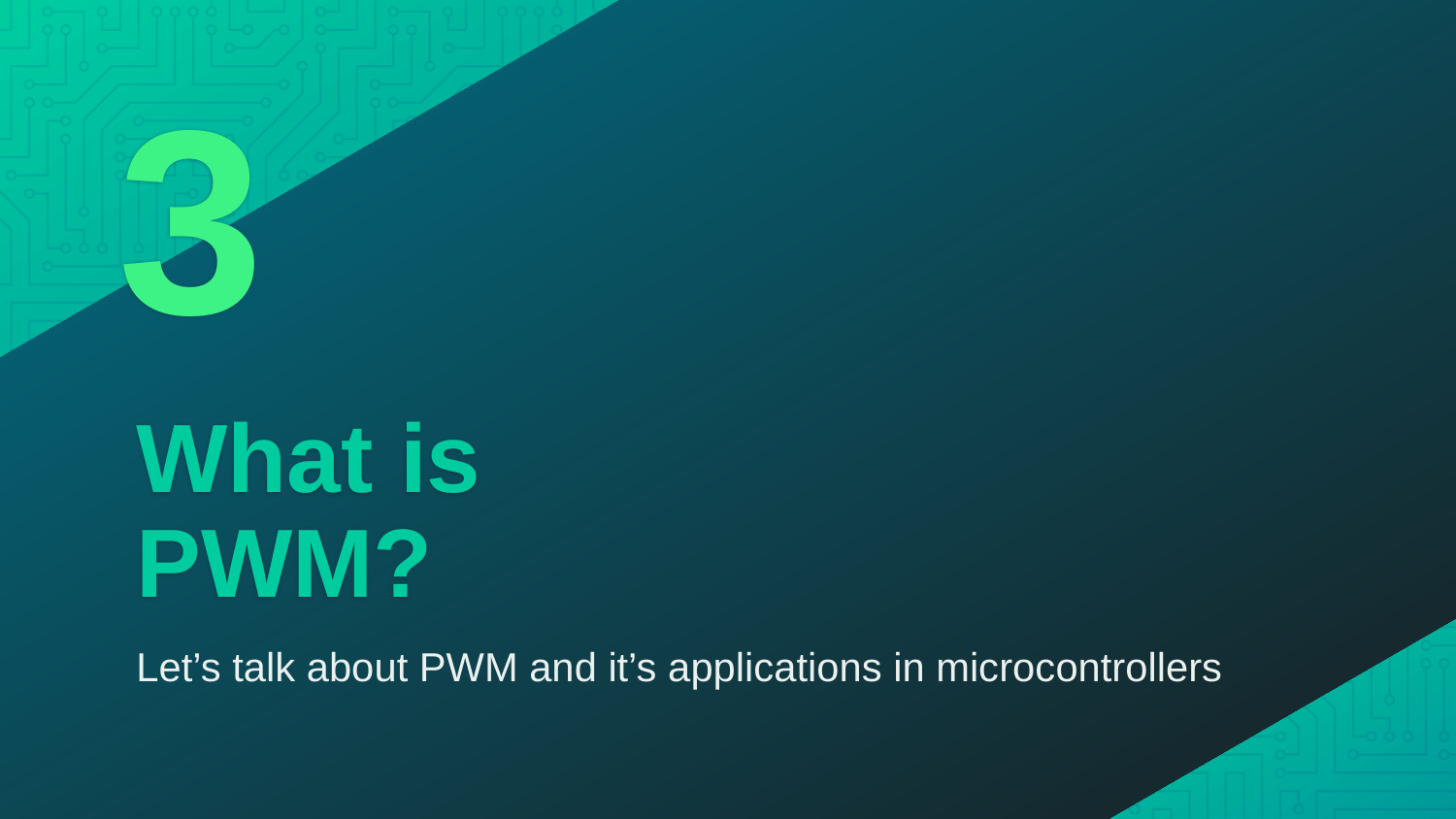

3
# What is PWM?
Let’s talk about PWM and it’s applications in microcontrollers